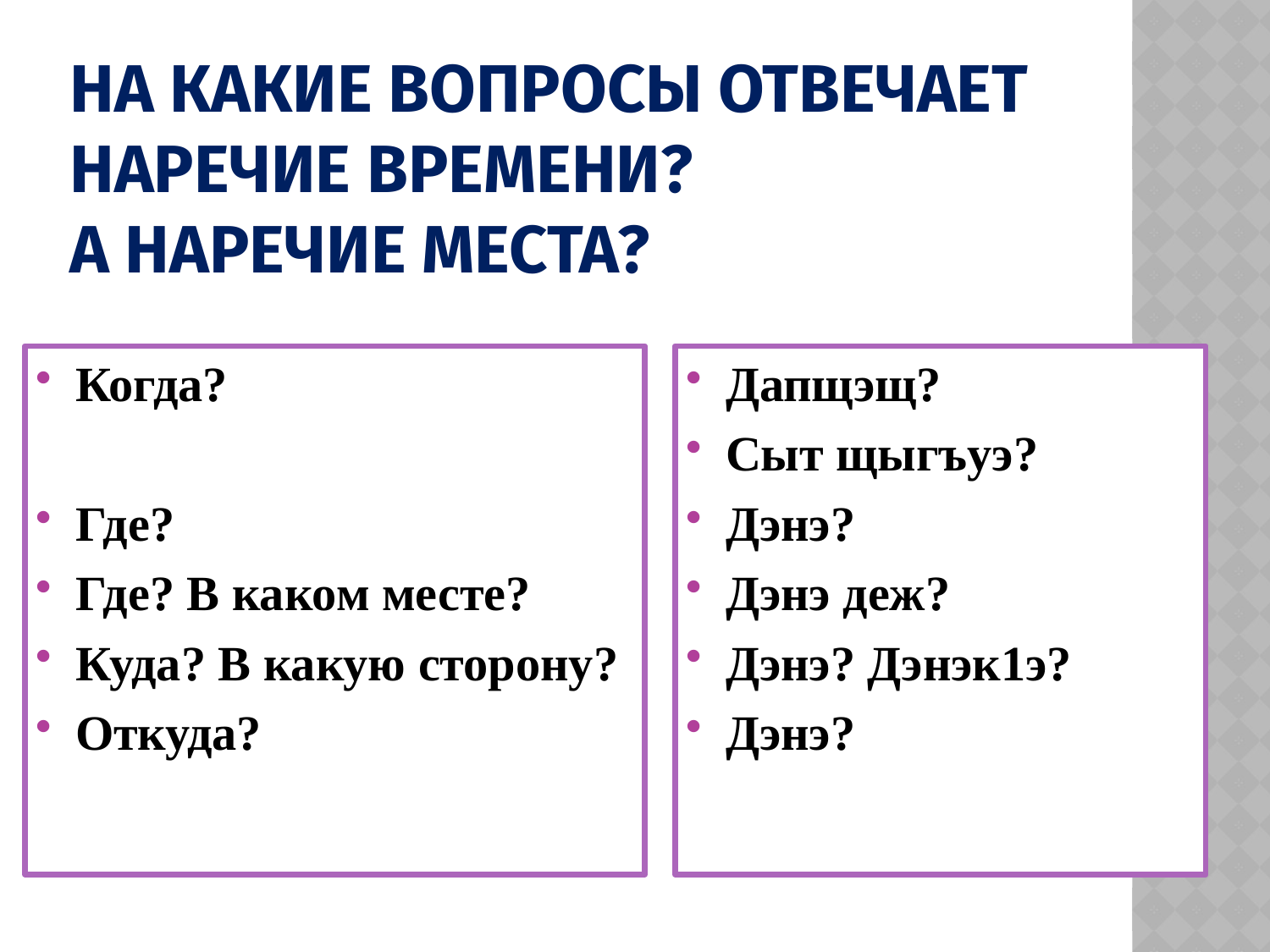

# На какие Вопросы отвечает наречие времени? А наречие места?
Когда?

Где?
Где? В каком месте?
Куда? В какую сторону?
Откуда?
Дапщэщ?
Сыт щыгъуэ?
Дэнэ?
Дэнэ деж?
Дэнэ? Дэнэк1э?
Дэнэ?